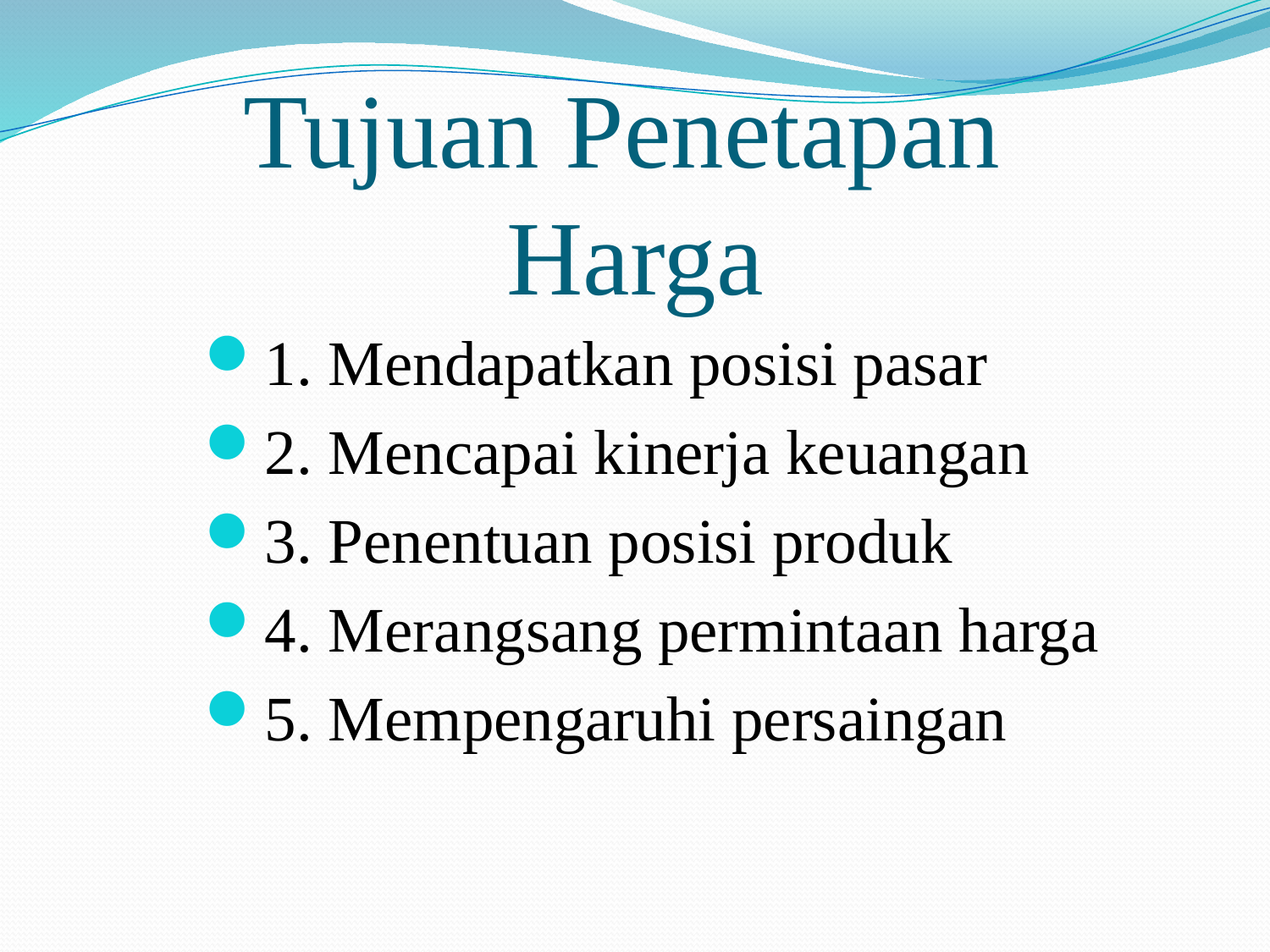

# Tujuan Penetapan Harga
1. Mendapatkan posisi pasar
2. Mencapai kinerja keuangan
3. Penentuan posisi produk
4. Merangsang permintaan harga
5. Mempengaruhi persaingan